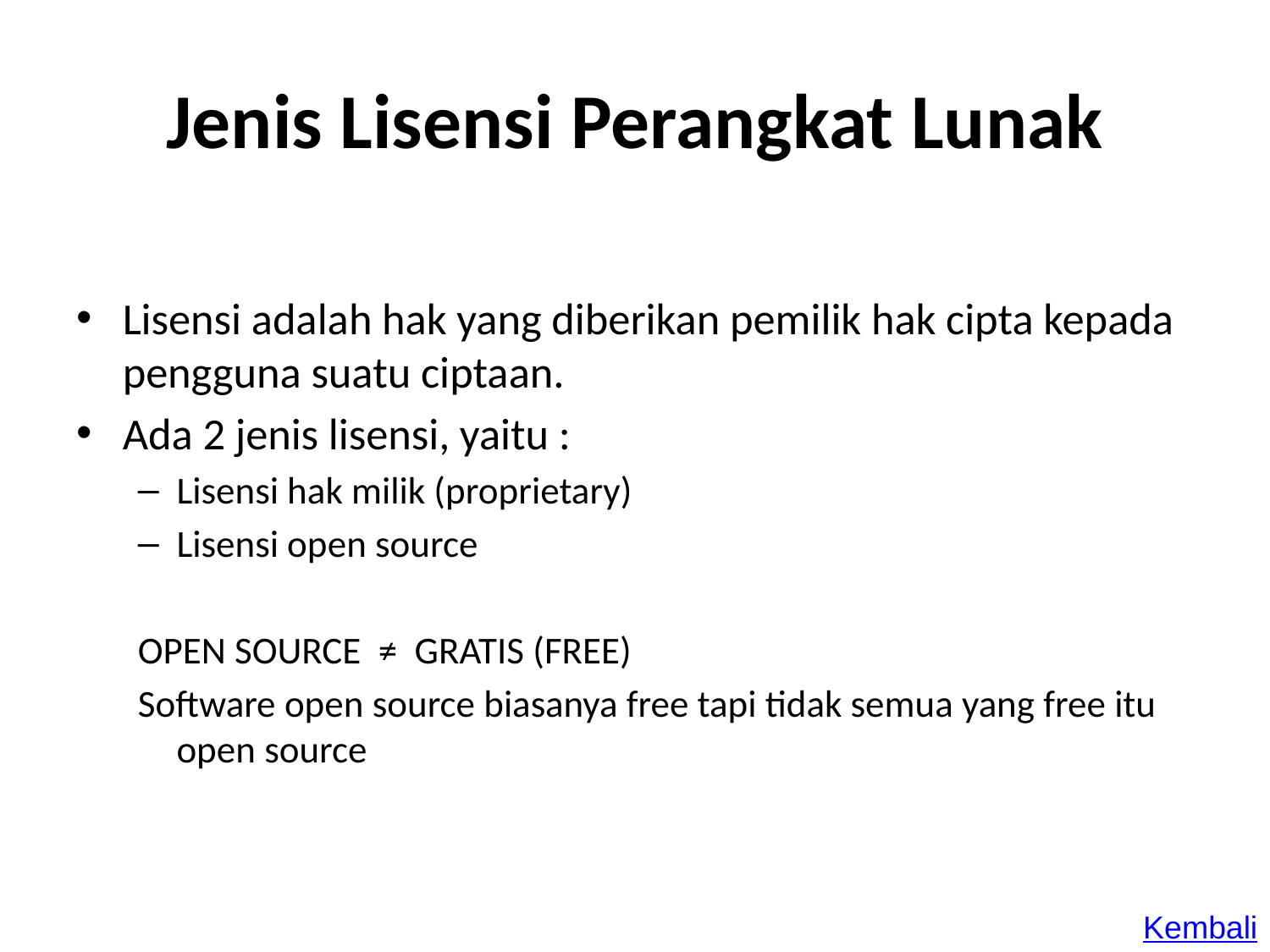

# Jenis Lisensi Perangkat Lunak
Lisensi adalah hak yang diberikan pemilik hak cipta kepada pengguna suatu ciptaan.
Ada 2 jenis lisensi, yaitu :
Lisensi hak milik (proprietary)
Lisensi open source

OPEN SOURCE  ≠  GRATIS (FREE)
Software open source biasanya free tapi tidak semua yang free itu open source
Kembali